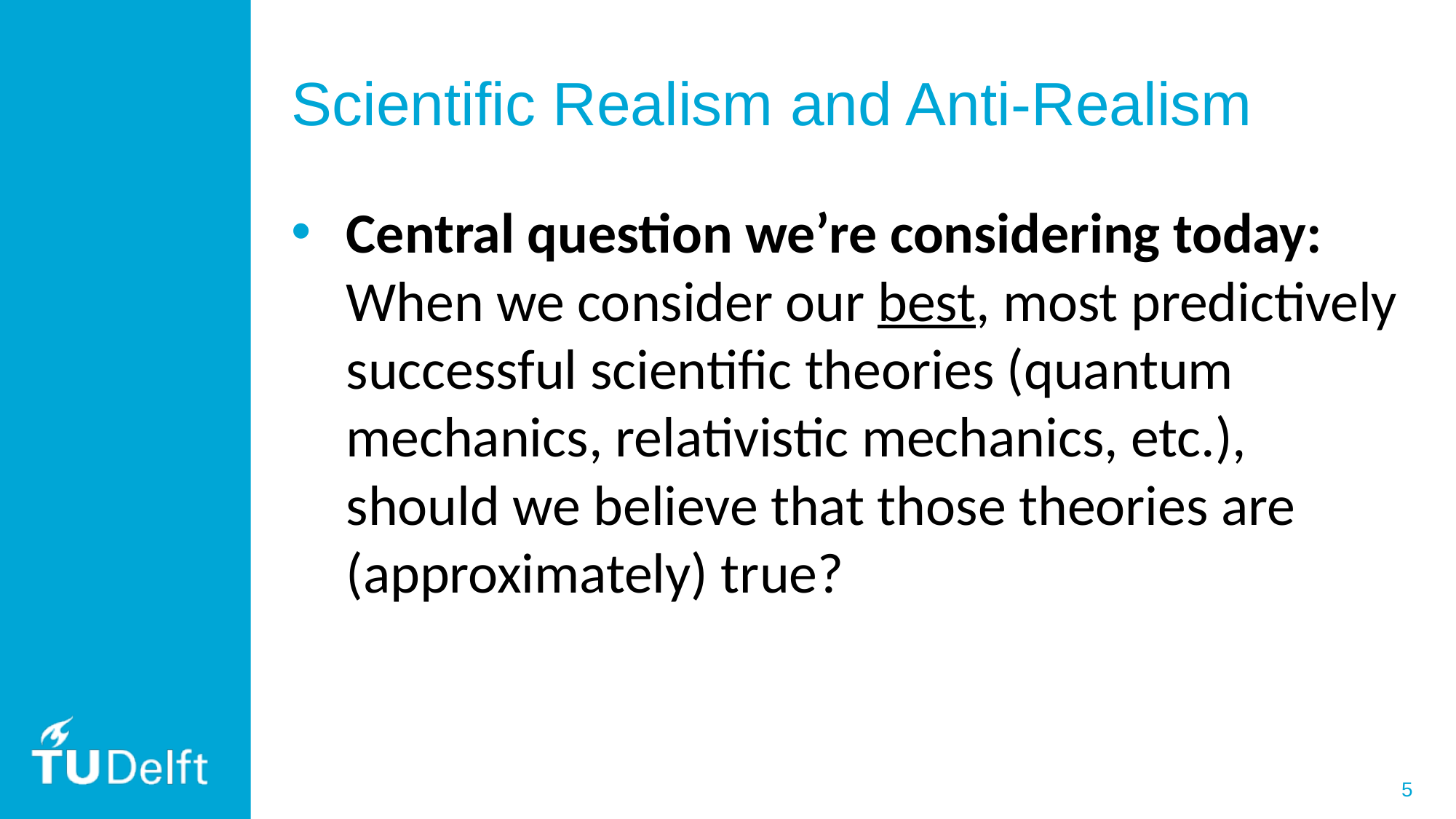

# Scientific Realism and Anti-Realism
Central question we’re considering today: When we consider our best, most predictively successful scientific theories (quantum mechanics, relativistic mechanics, etc.), should we believe that those theories are (approximately) true?